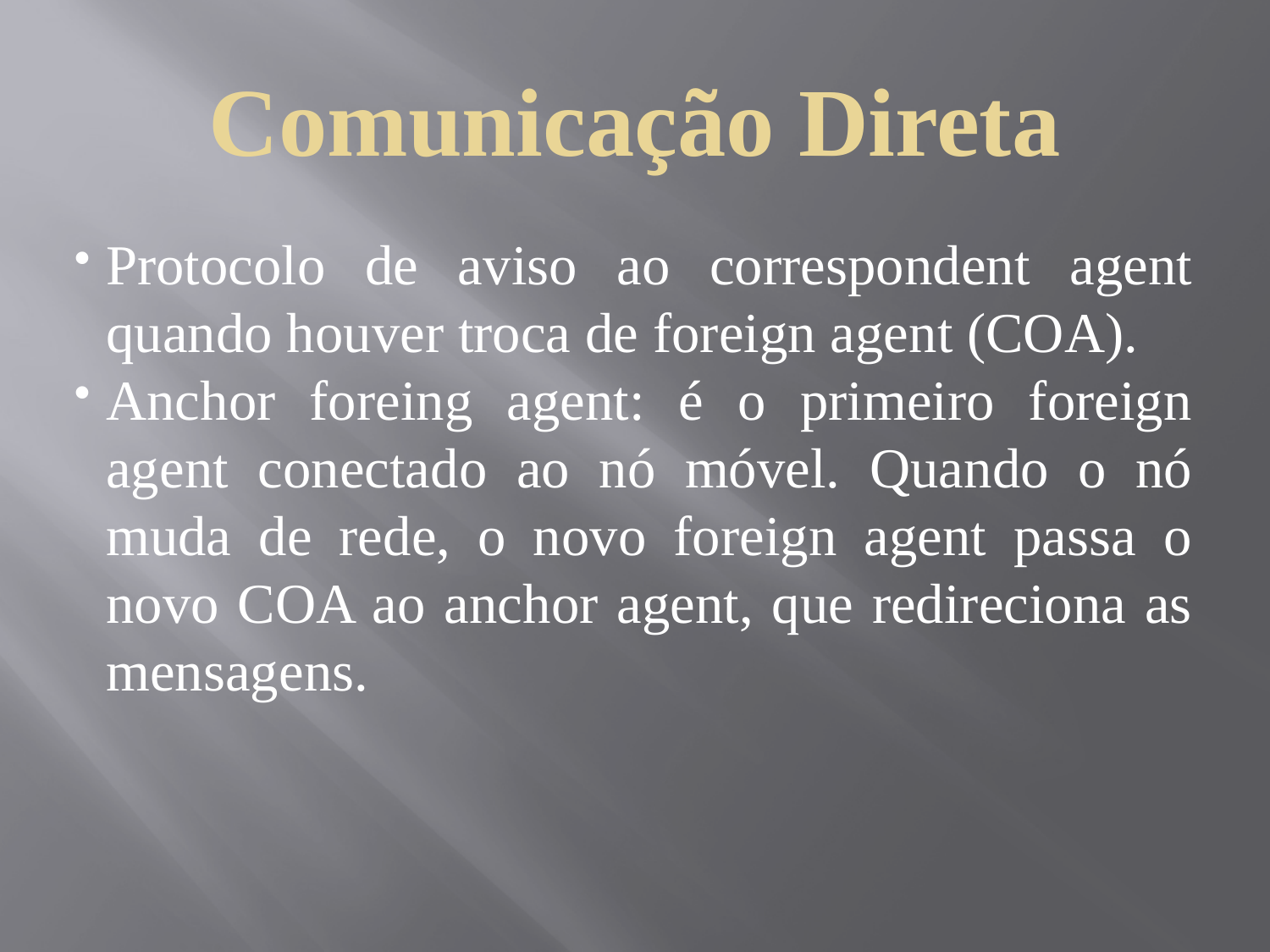

Comunicação Direta
Protocolo de aviso ao correspondent agent quando houver troca de foreign agent (COA).
Anchor foreing agent: é o primeiro foreign agent conectado ao nó móvel. Quando o nó muda de rede, o novo foreign agent passa o novo COA ao anchor agent, que redireciona as mensagens.